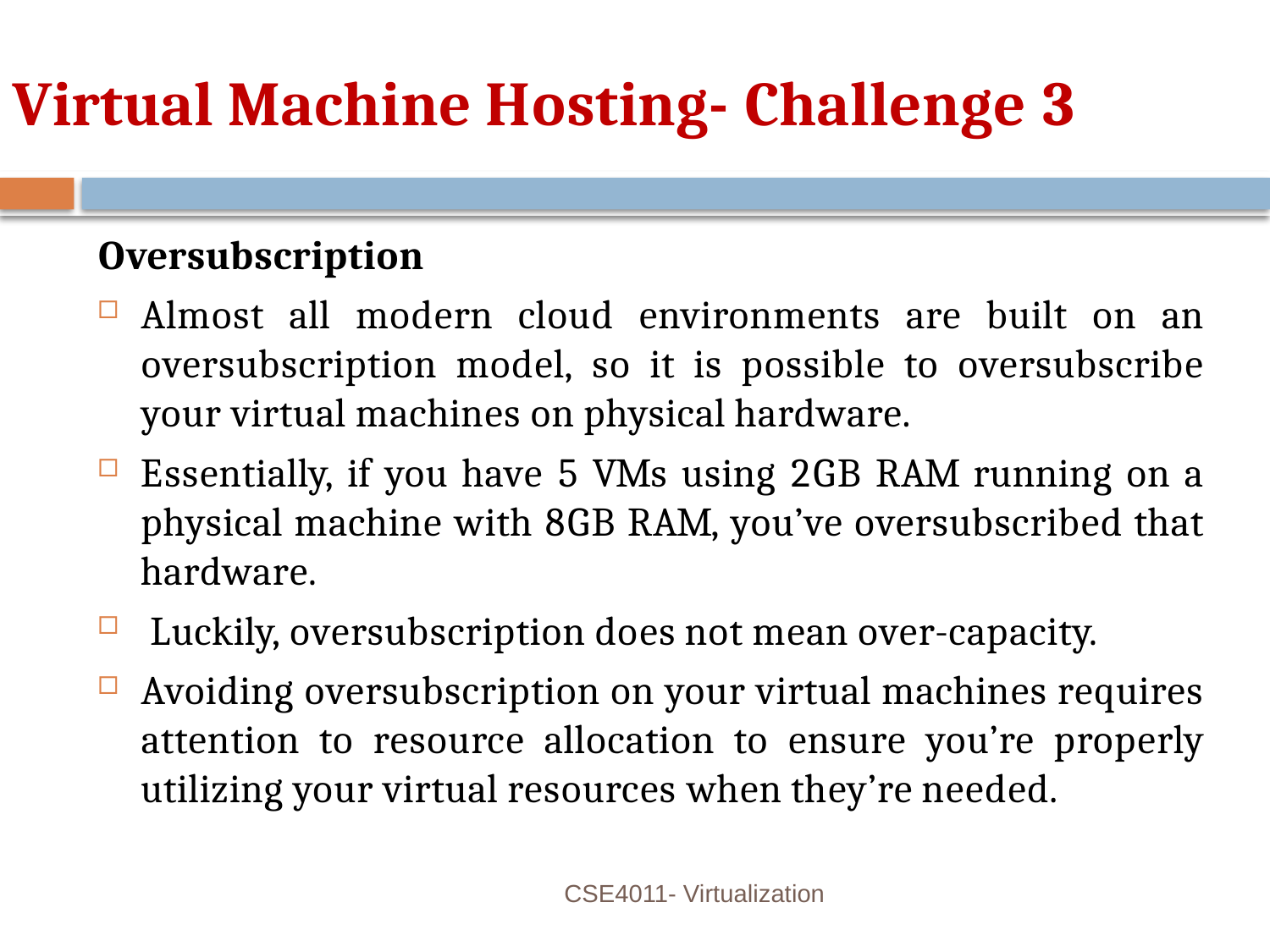

# Virtual Machine Hosting- Challenge 3
Oversubscription
Almost all modern cloud environments are built on an oversubscription model, so it is possible to oversubscribe your virtual machines on physical hardware.
Essentially, if you have 5 VMs using 2GB RAM running on a physical machine with 8GB RAM, you’ve oversubscribed that hardware.
 Luckily, oversubscription does not mean over-capacity.
Avoiding oversubscription on your virtual machines requires attention to resource allocation to ensure you’re properly utilizing your virtual resources when they’re needed.

CSE4011- Virtualization